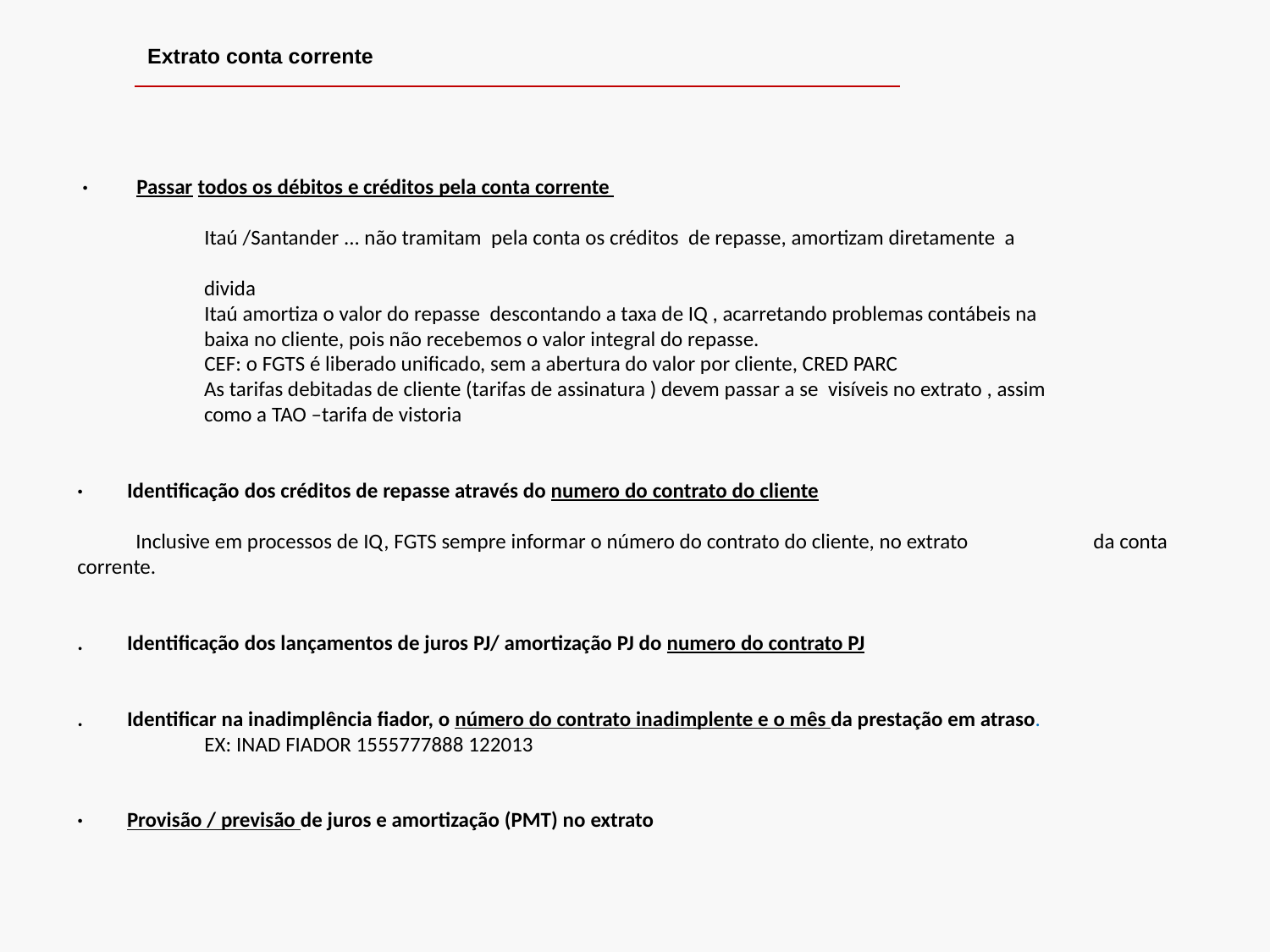

Extrato conta corrente

 ·          Passar todos os débitos e créditos pela conta corrente

	Itaú /Santander ... não tramitam  pela conta os créditos  de repasse, amortizam diretamente  a
                          divida
	Itaú amortiza o valor do repasse  descontando a taxa de IQ , acarretando problemas contábeis na
                          baixa no cliente, pois não recebemos o valor integral do repasse.
	CEF: o FGTS é liberado unificado, sem a abertura do valor por cliente, CRED PARC
                          As tarifas debitadas de cliente (tarifas de assinatura ) devem passar a se  visíveis no extrato , assim
                          como a TAO –tarifa de vistoria

·         Identificação dos créditos de repasse através do numero do contrato do cliente

            Inclusive em processos de IQ, FGTS sempre informar o número do contrato do cliente, no extrato 	da conta corrente.

.         Identificação dos lançamentos de juros PJ/ amortização PJ do numero do contrato PJ

.         Identificar na inadimplência fiador, o número do contrato inadimplente e o mês da prestação em atraso.
	EX: INAD FIADOR 1555777888 122013

·         Provisão / previsão de juros e amortização (PMT) no extrato